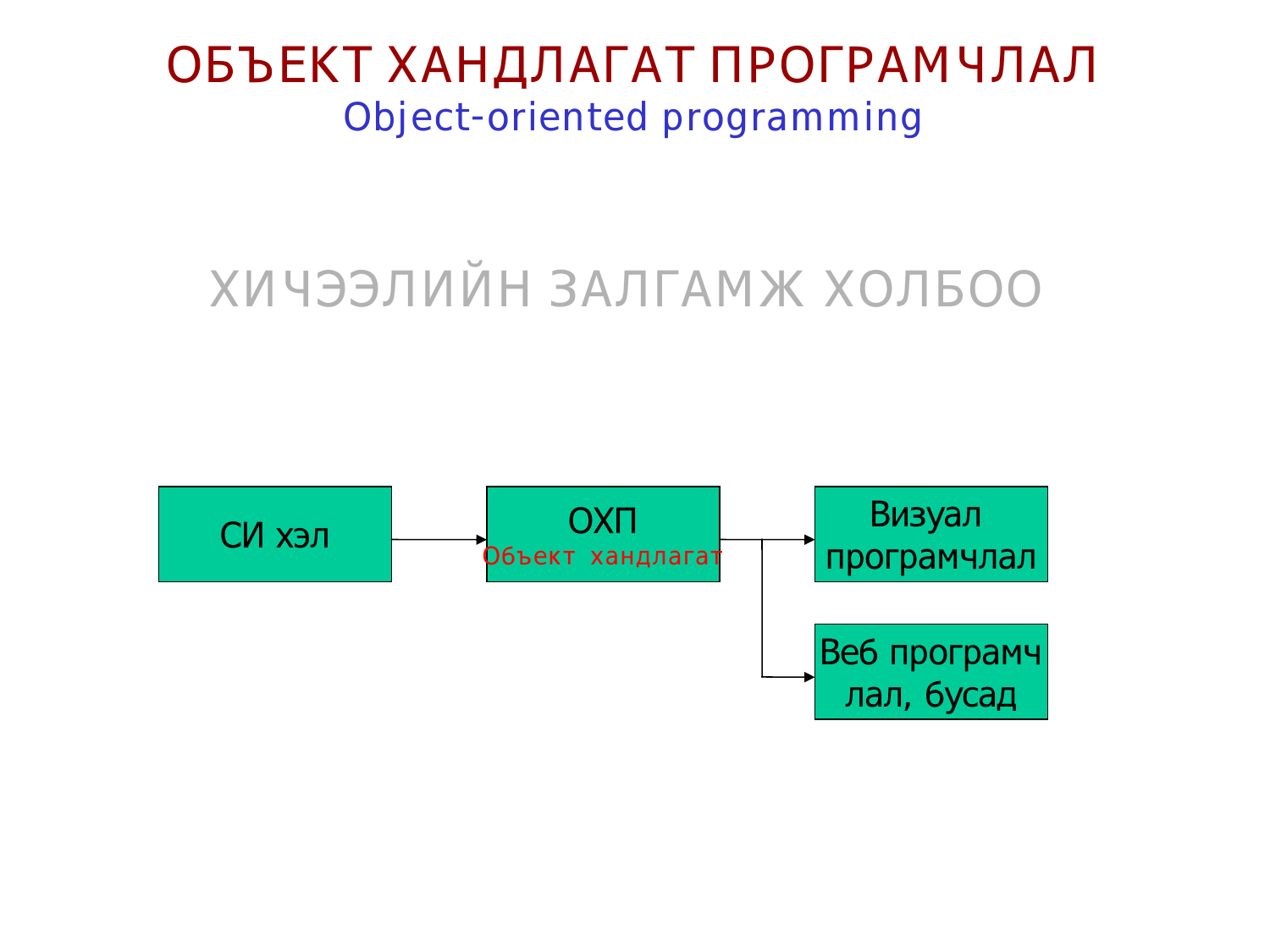

ОБЪЕКТ ХАНДЛАГАТ ПРОГРАМЧЛАЛ
Оbject-oriented programming
ХИЧЭЭЛИЙН ЗАЛГАМЖ ХОЛБОО
СИ хэл
ОХП
Объект  хандлагат
Визуал
програмчлал

Веб програмч
лал, бусад